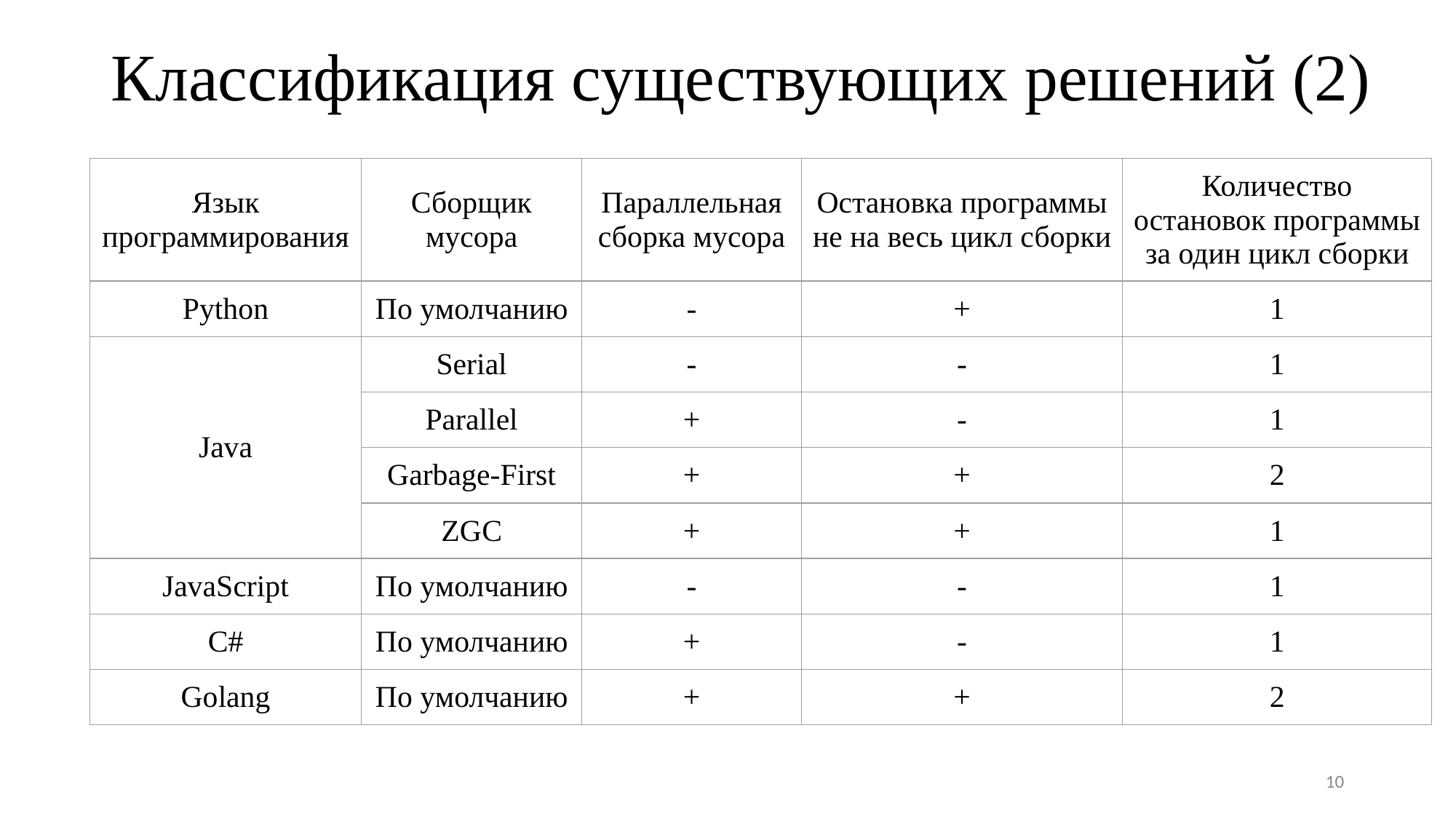

# Классификация существующих решений (2)
| Язык программирования | Сборщик мусора | Параллельная сборка мусора | Остановка программы не на весь цикл сборки | Количество остановок программы за один цикл сборки |
| --- | --- | --- | --- | --- |
| Python | По умолчанию | - | + | 1 |
| Java | Serial | - | - | 1 |
|  | Parallel | + | - | 1 |
|  | Garbage-First | + | + | 2 |
|  | ZGC | + | + | 1 |
| JavaScript | По умолчанию | - | - | 1 |
| C# | По умолчанию | + | - | 1 |
| Golang | По умолчанию | + | + | 2 |
10